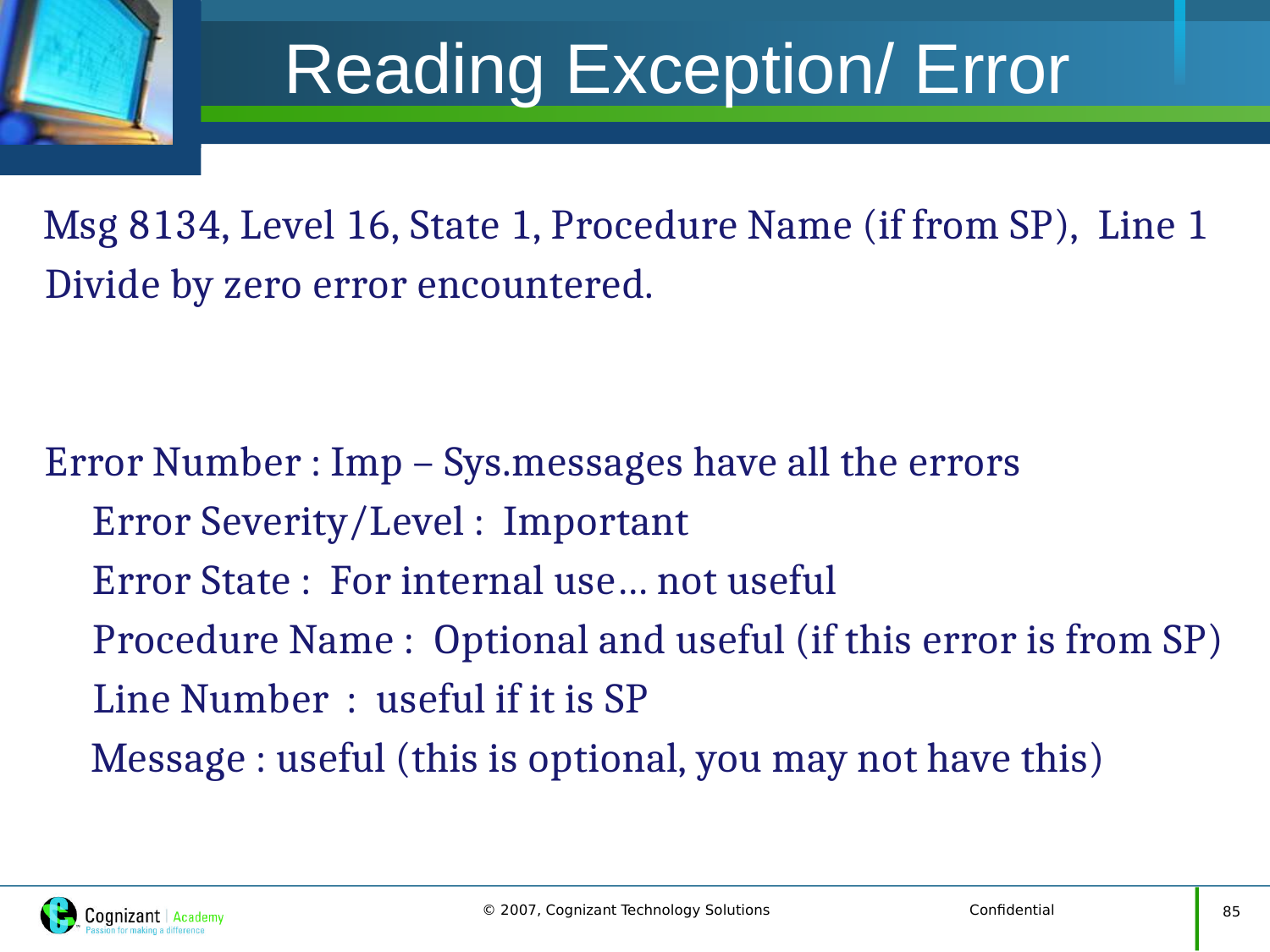

# Reading Exception/ Error
Msg 8134, Level 16, State 1, Procedure Name (if from SP),  Line 1
Divide by zero error encountered.

Error Number : Imp – Sys.messages have all the errors
	Error Severity/Level :  Important
	Error State :  For internal use… not useful
	Procedure Name :  Optional and useful (if this error is from SP)
	Line Number 	:  useful if it is SP
	Message : useful (this is optional, you may not have this)

85